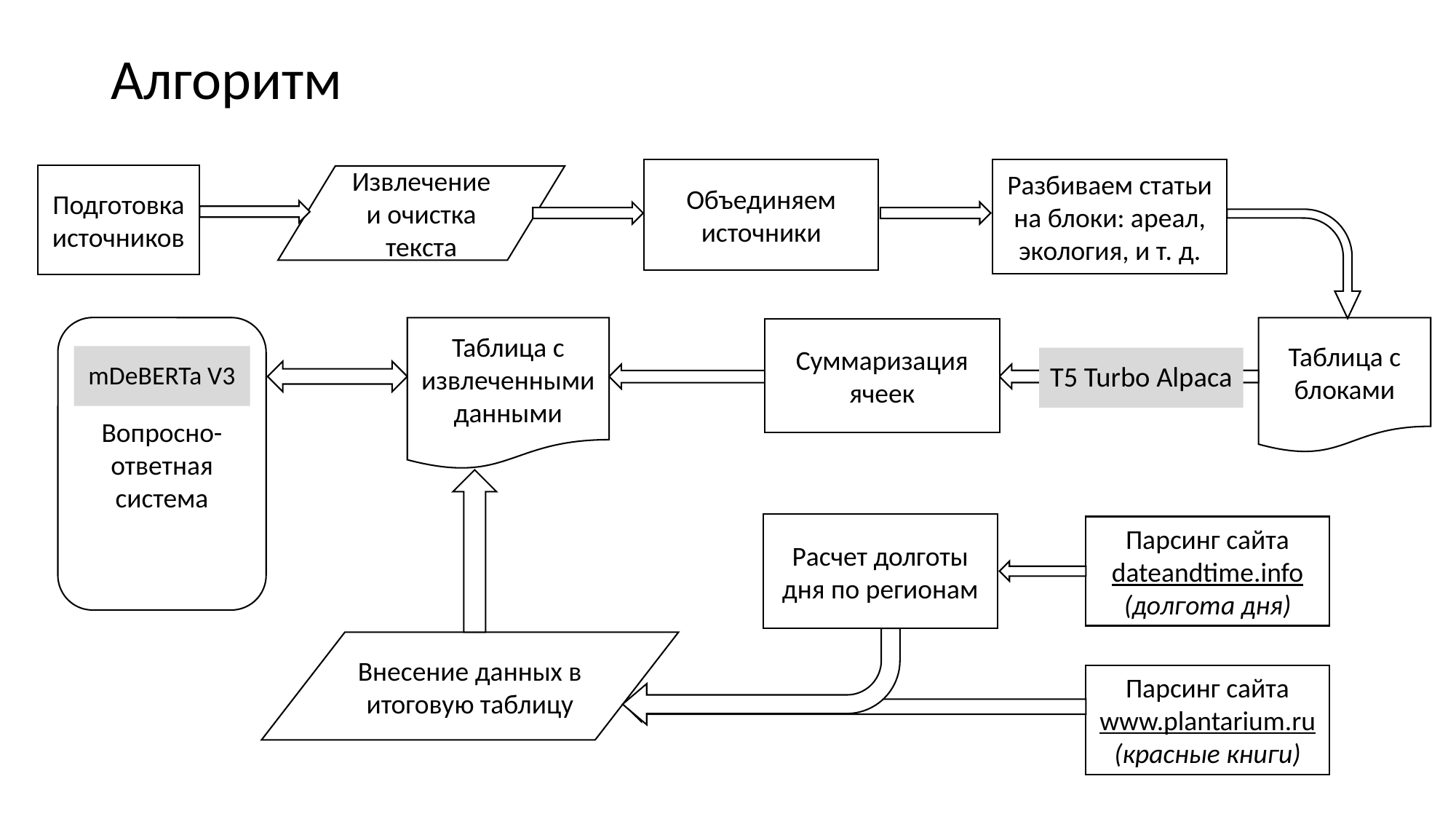

# Алгоритм
Объединяем источники
Разбиваем статьи на блоки: ареал, экология, и т. д.
Подготовка
источников
Извлечение и очистка текста

Вопросно-ответная система
Таблица с извлеченными данными
Таблица с блоками
Суммаризация ячеек
mDeBERTa V3
T5 Turbo Alpaca

Расчет долготы дня по регионам
Парсинг сайта
dateandtime.info
(долгота дня)

Внесение данных в итоговую таблицу
Парсинг сайта
www.plantarium.ru
(красные книги)